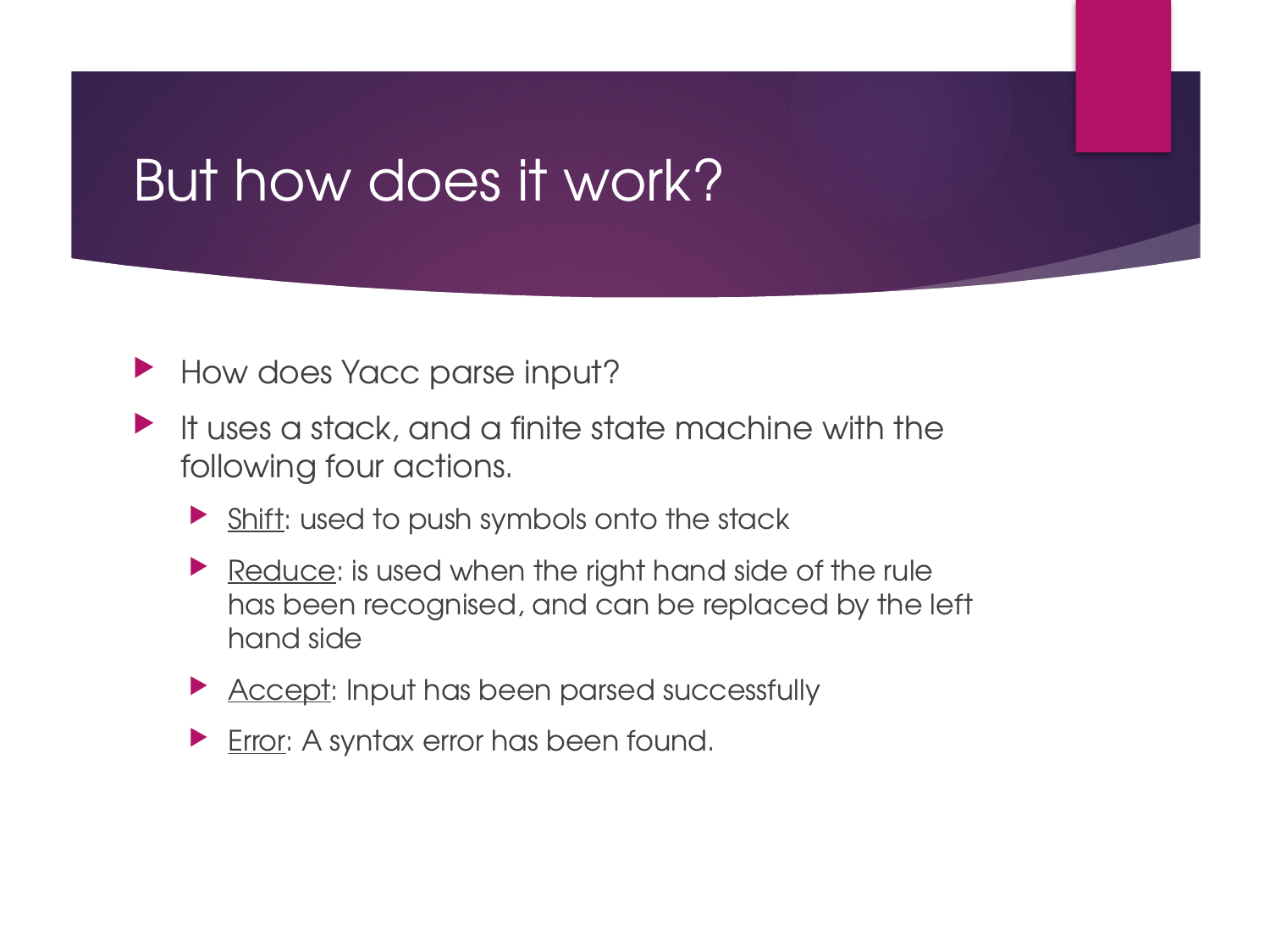

# But how does it work?
How does Yacc parse input?
It uses a stack, and a finite state machine with the following four actions.
Shift: used to push symbols onto the stack
Reduce: is used when the right hand side of the rule has been recognised, and can be replaced by the left hand side
Accept: Input has been parsed successfully
Error: A syntax error has been found.